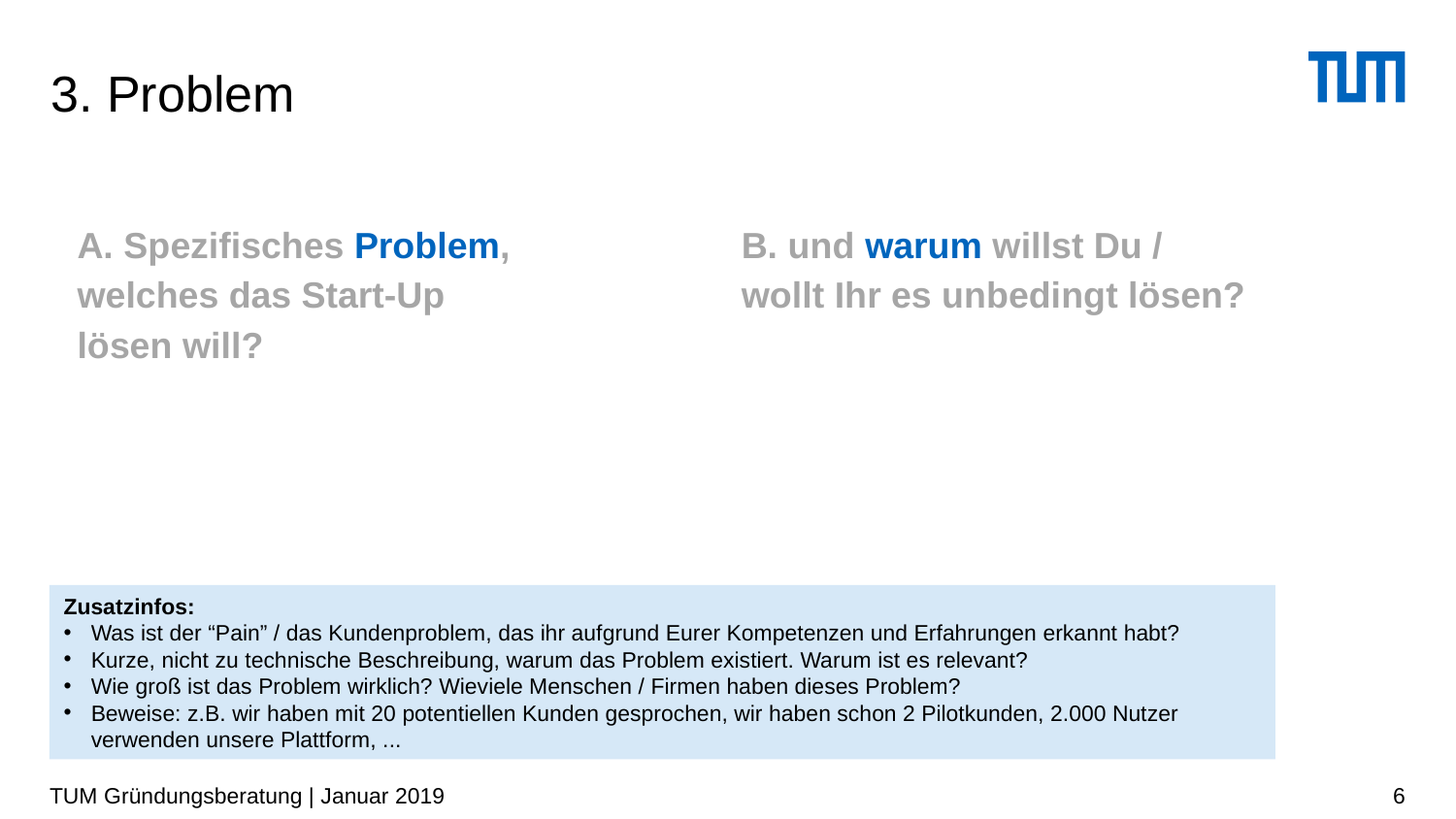

# 3. Problem
A. Spezifisches Problem,
welches das Start-Up
lösen will?

B. und warum willst Du /
wollt Ihr es unbedingt lösen?
Zusatzinfos:
Was ist der “Pain” / das Kundenproblem, das ihr aufgrund Eurer Kompetenzen und Erfahrungen erkannt habt?
Kurze, nicht zu technische Beschreibung, warum das Problem existiert. Warum ist es relevant?
Wie groß ist das Problem wirklich? Wieviele Menschen / Firmen haben dieses Problem?
Beweise: z.B. wir haben mit 20 potentiellen Kunden gesprochen, wir haben schon 2 Pilotkunden, 2.000 Nutzer verwenden unsere Plattform, ...
TUM Gründungsberatung | Januar 2019
6